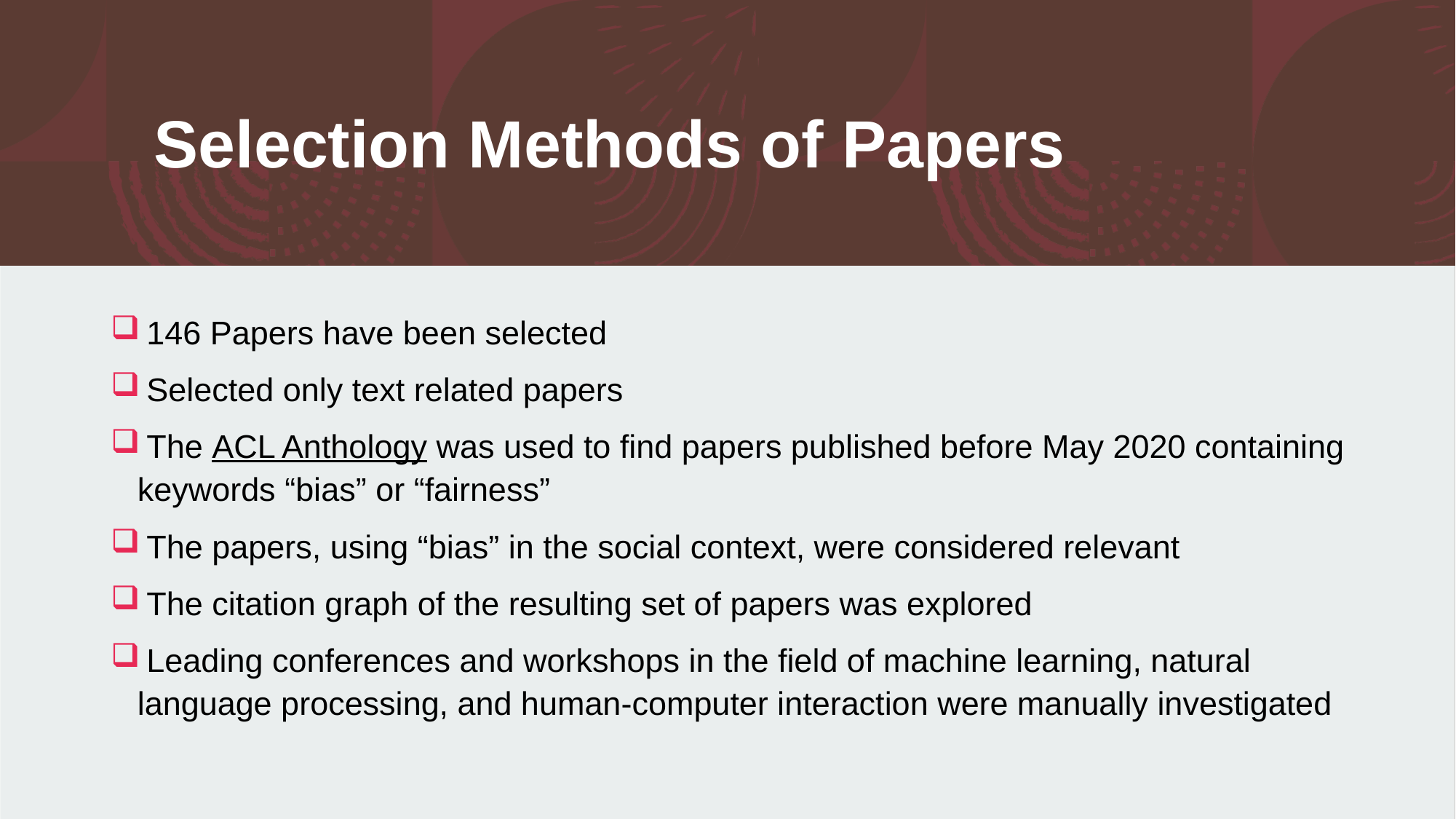

# Selection Methods of Papers
 146 Papers have been selected
 Selected only text related papers
 The ACL Anthology was used to find papers published before May 2020 containing keywords “bias” or “fairness”
 The papers, using “bias” in the social context, were considered relevant
 The citation graph of the resulting set of papers was explored
 Leading conferences and workshops in the field of machine learning, natural language processing, and human-computer interaction were manually investigated